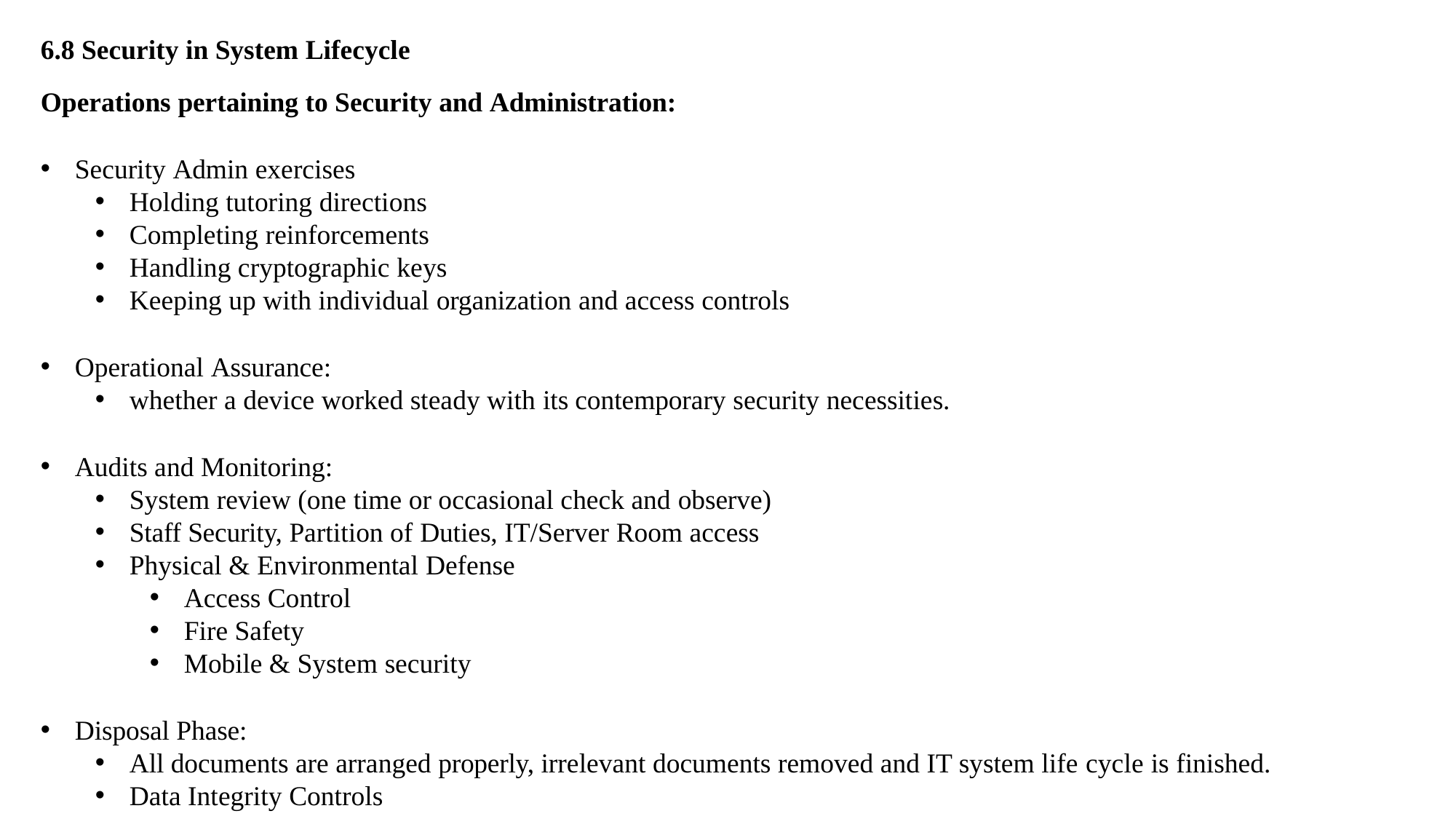

6.8 Security in System Lifecycle
Operations pertaining to Security and Administration:

Security Admin exercises
Holding tutoring directions
Completing reinforcements
Handling cryptographic keys
Keeping up with individual organization and access controls

Operational Assurance:
whether a device worked steady with its contemporary security necessities.

Audits and Monitoring:
System review (one time or occasional check and observe)
Staff Security, Partition of Duties, IT/Server Room access
Physical & Environmental Defense
Access Control
Fire Safety
Mobile & System security

Disposal Phase:
All documents are arranged properly, irrelevant documents removed and IT system life cycle is finished.
Data Integrity Controls